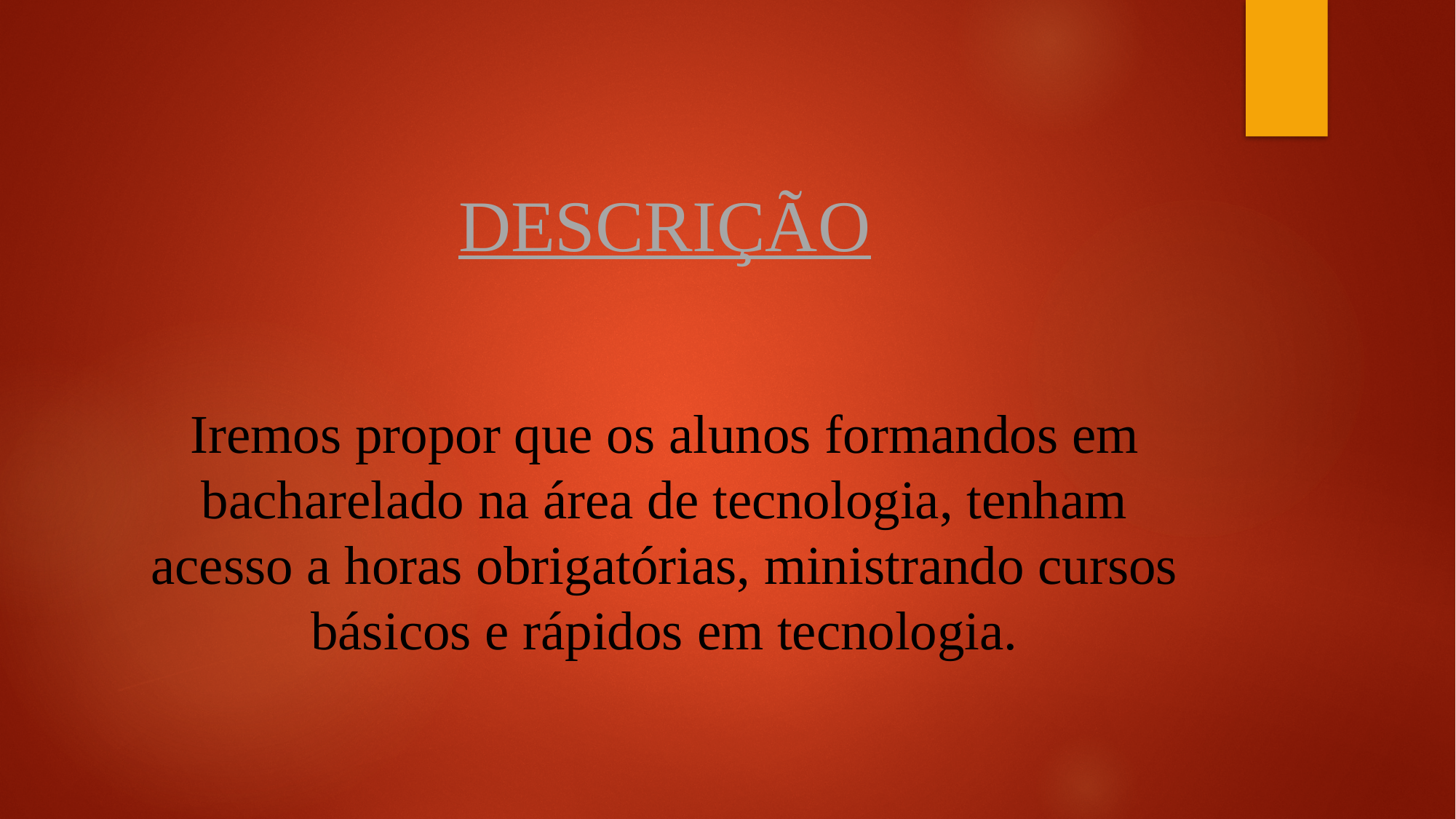

# DESCRIÇÃO
Iremos propor que os alunos formandos em bacharelado na área de tecnologia, tenham acesso a horas obrigatórias, ministrando cursos básicos e rápidos em tecnologia.